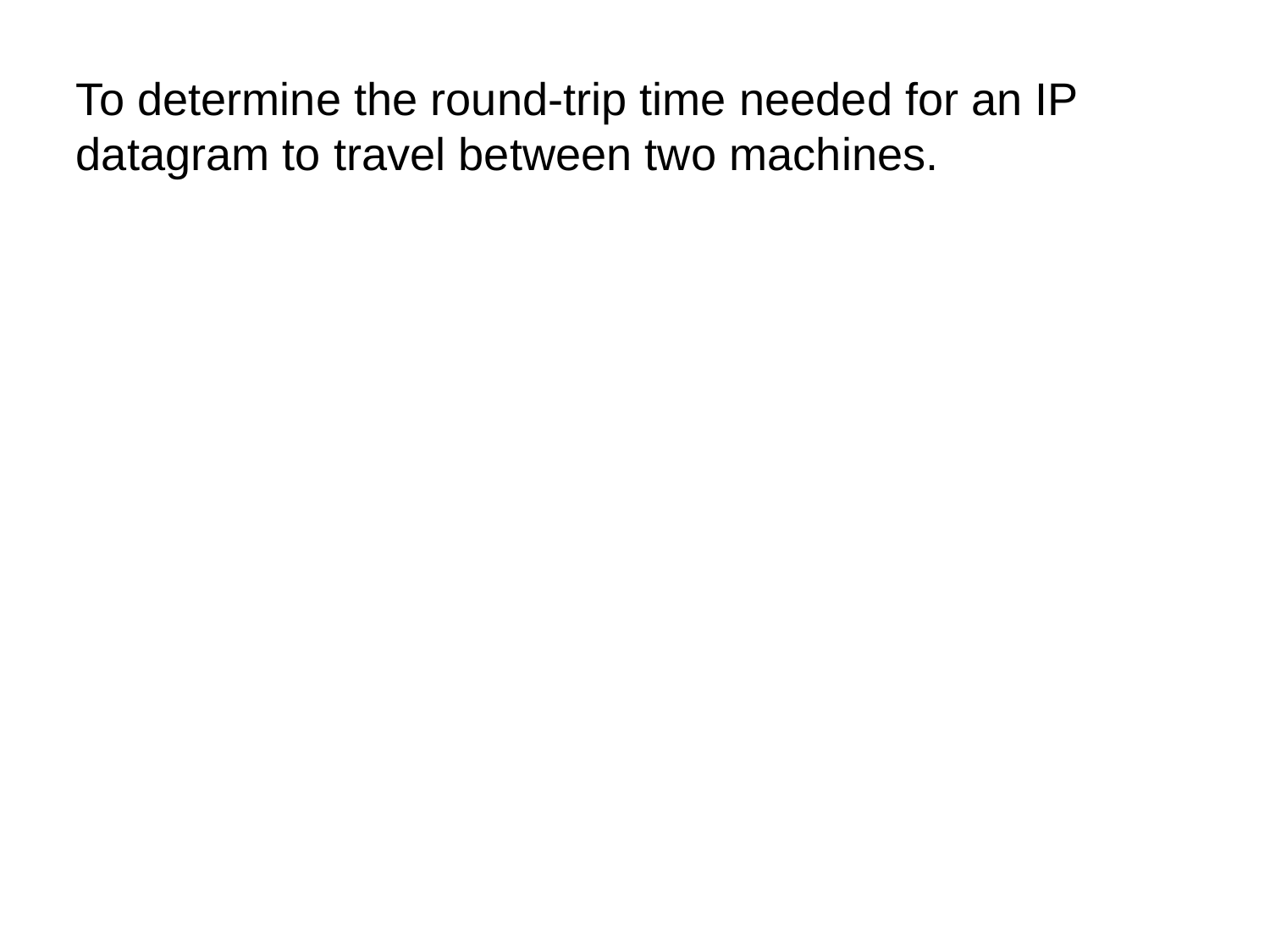

To determine the round-trip time needed for an IP datagram to travel between two machines.